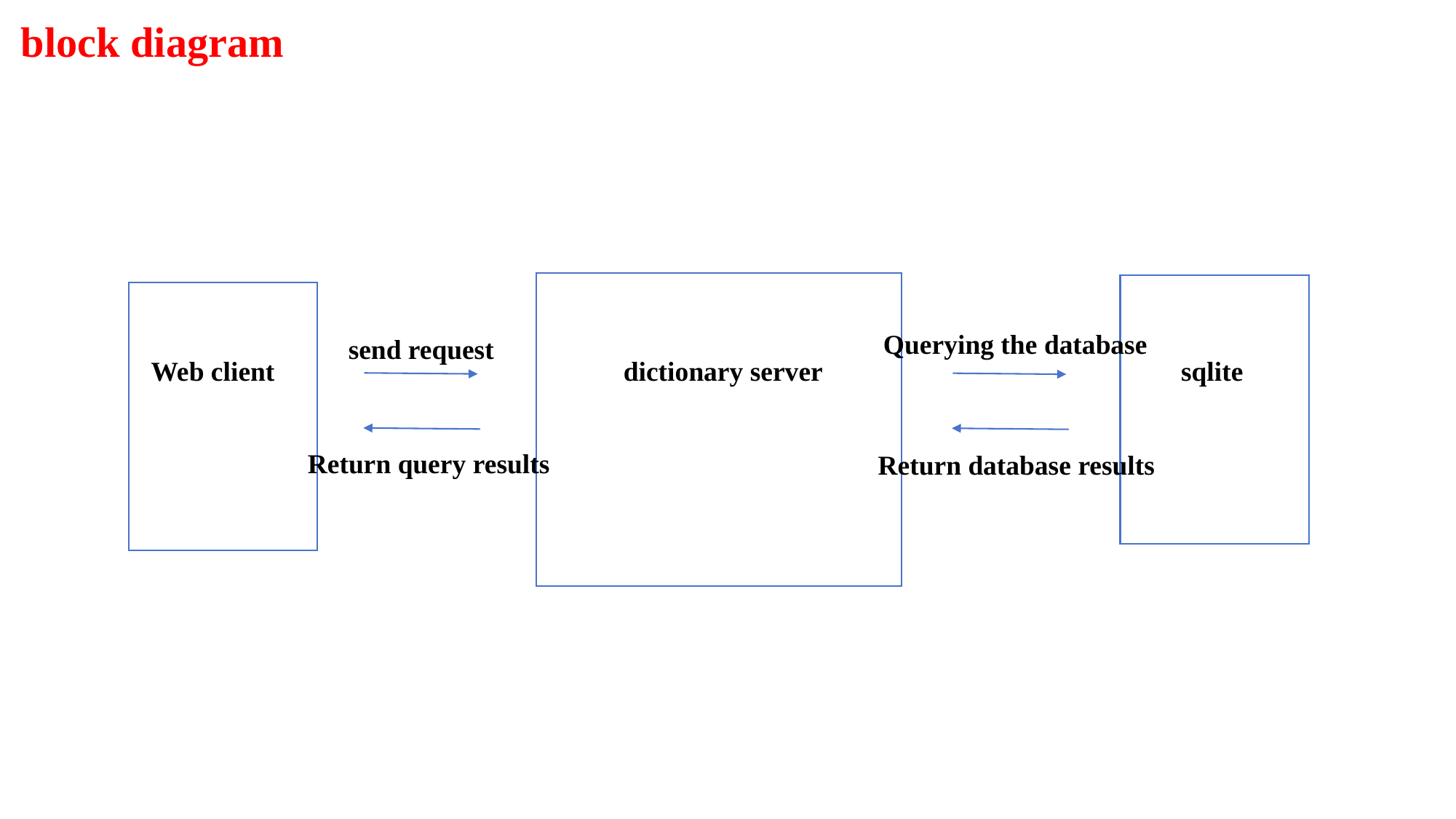

block diagram

Querying the database
send request
sqlite
Web client
dictionary server
Return query results
Return database results